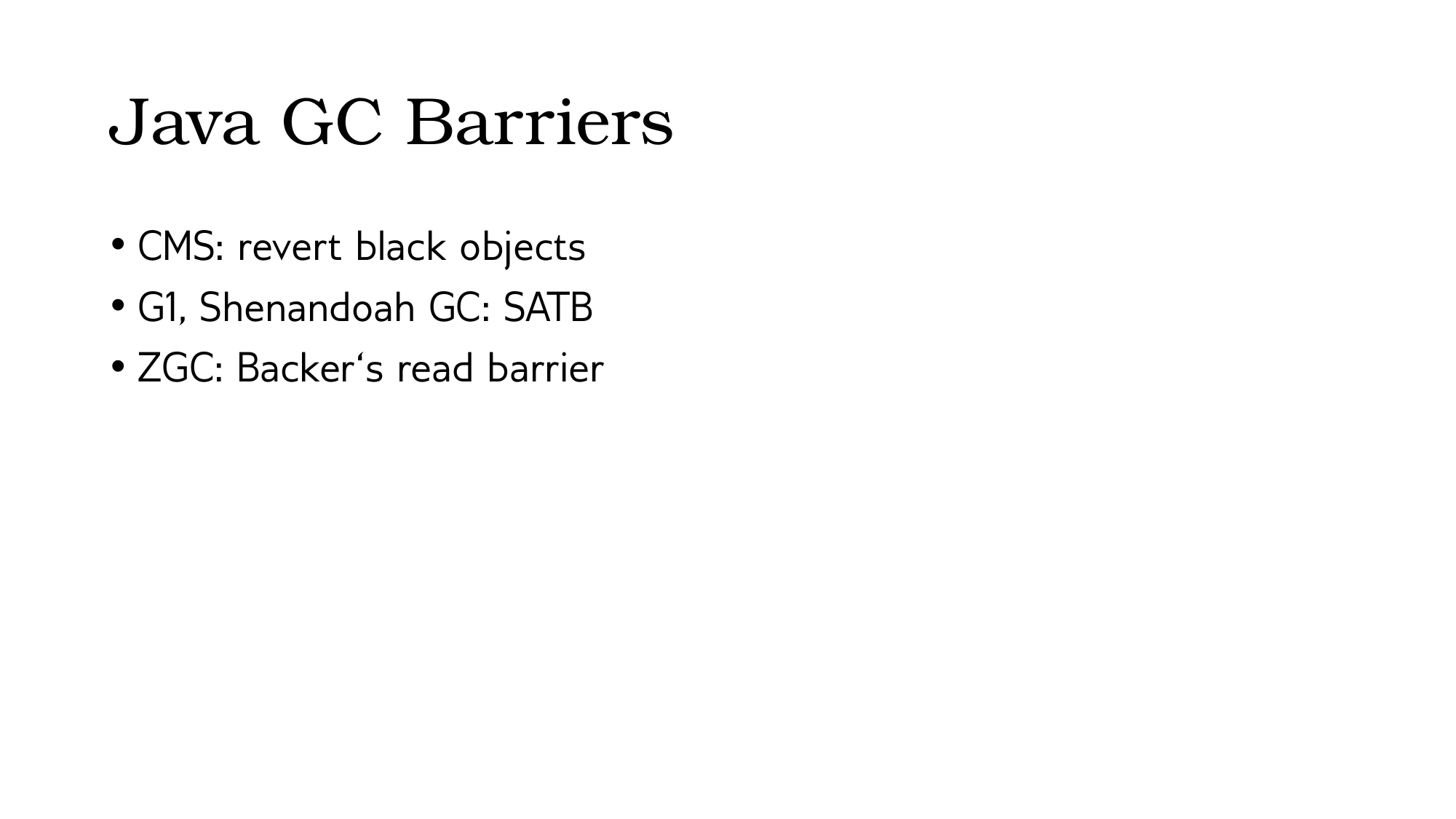

# Java GC Barriers
CMS: revert black objects
G1, Shenandoah GC: SATB
ZGC: Backer‘s read barrier